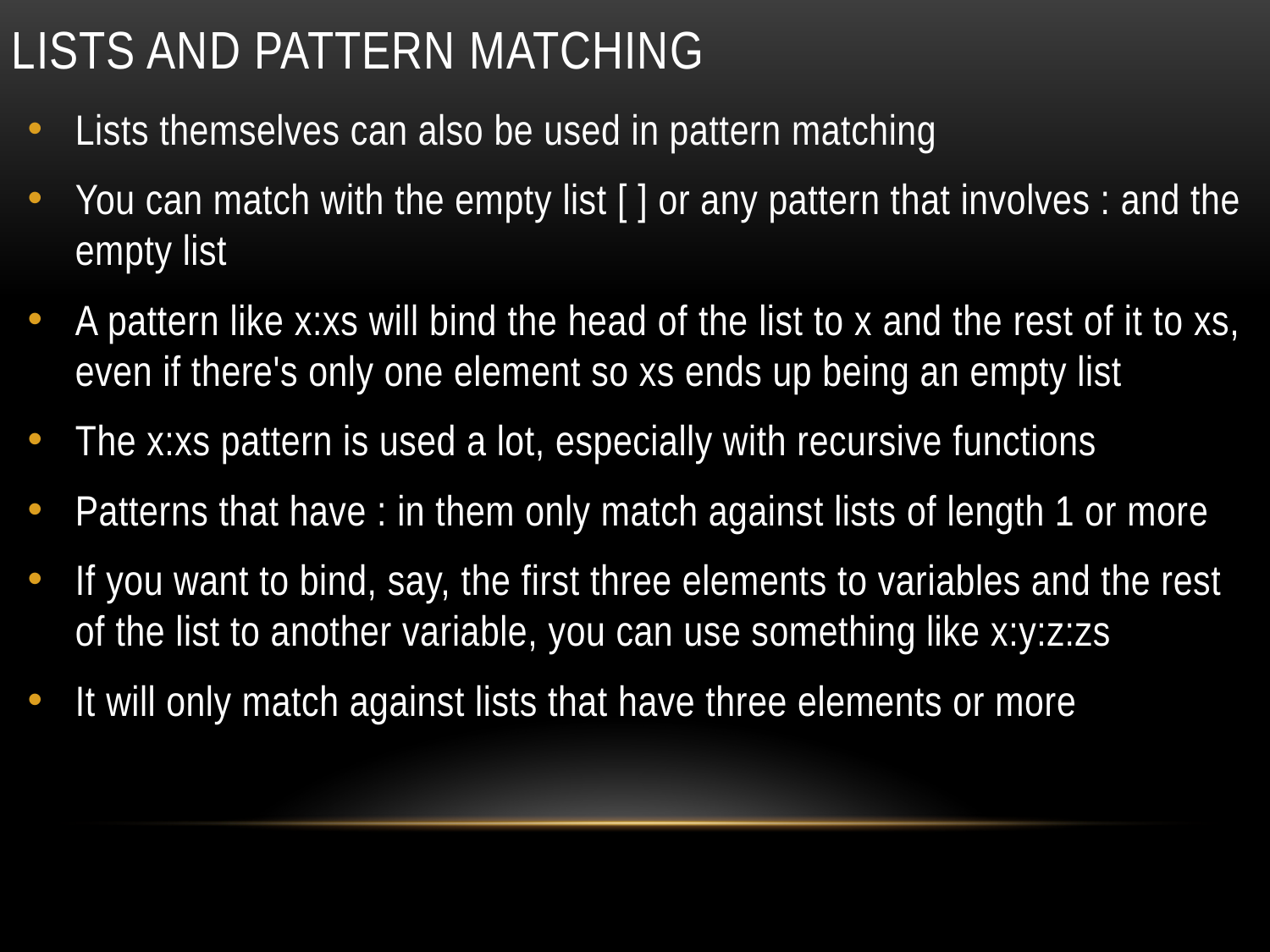

# Lists and pattern matching
Lists themselves can also be used in pattern matching
You can match with the empty list [ ] or any pattern that involves : and the empty list
A pattern like x:xs will bind the head of the list to x and the rest of it to xs, even if there's only one element so xs ends up being an empty list
The x:xs pattern is used a lot, especially with recursive functions
Patterns that have : in them only match against lists of length 1 or more
If you want to bind, say, the first three elements to variables and the rest of the list to another variable, you can use something like x:y:z:zs
It will only match against lists that have three elements or more